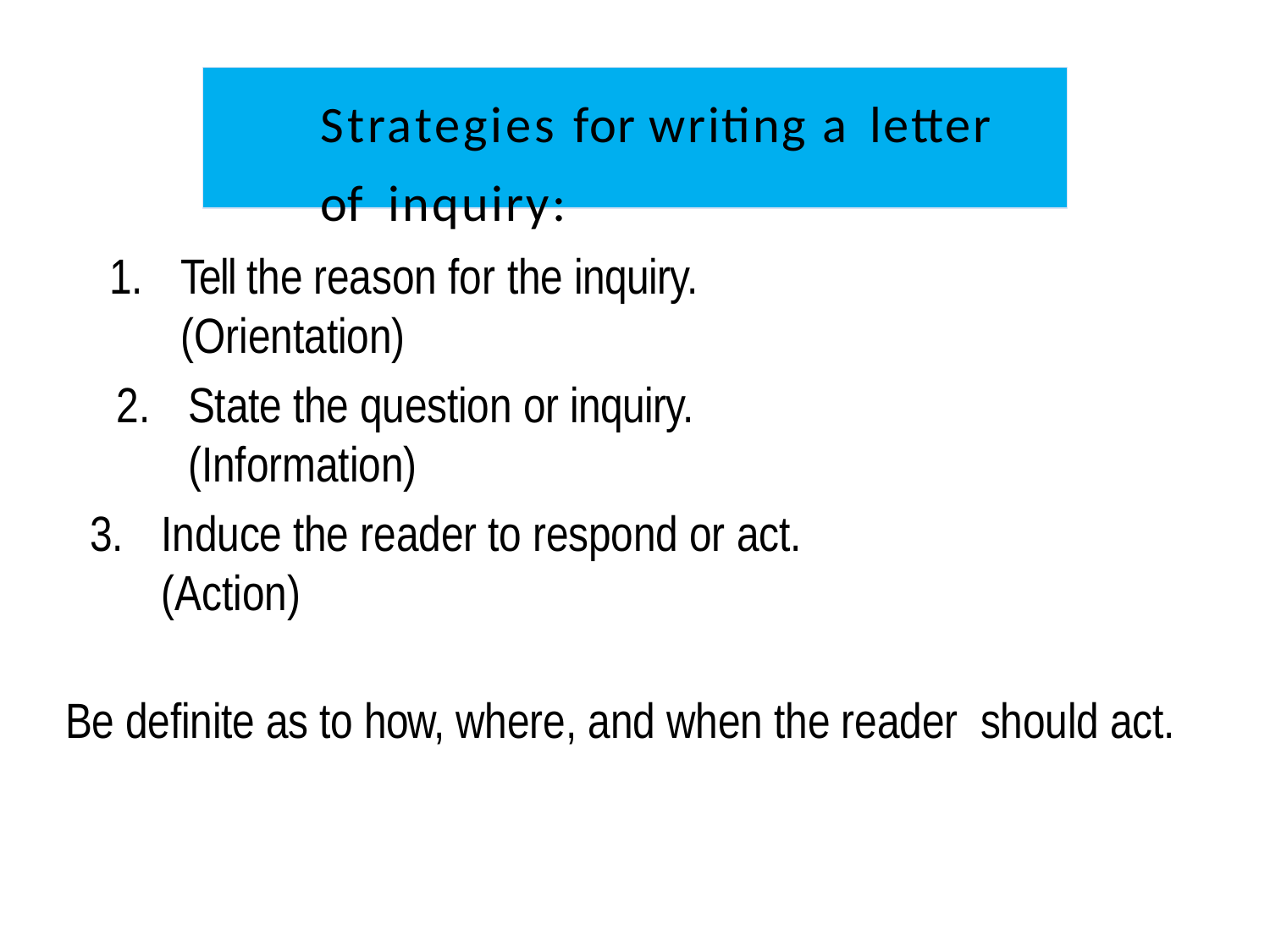

# Strategies for writing a letter of  inquiry:

Tell the reason for the inquiry.	(Orientation)
State the question or inquiry.	(Information)
Induce the reader to respond or act.	(Action)

Be definite as to how, where, and when the reader  should act.